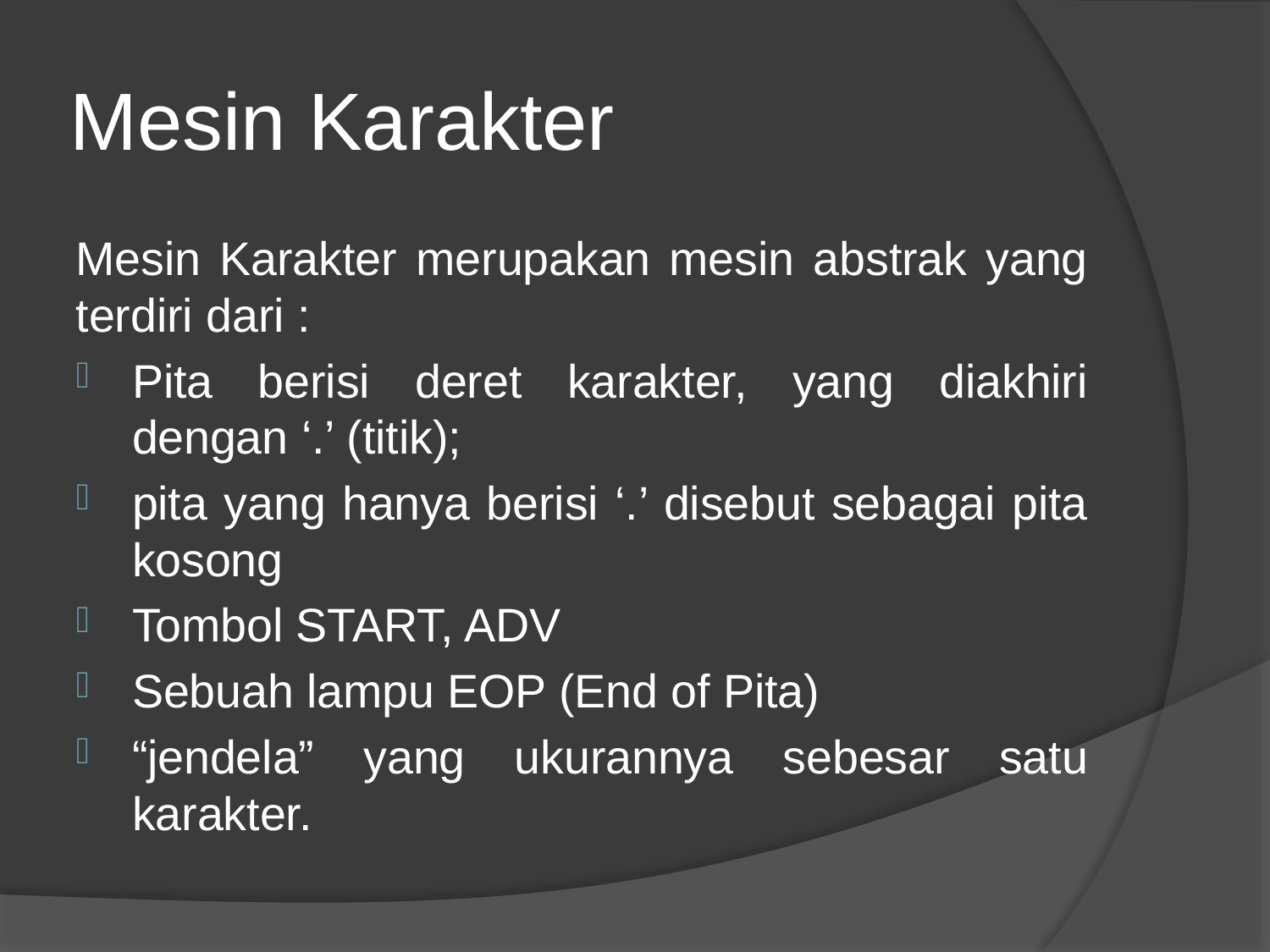

# Mesin Karakter
Mesin Karakter merupakan mesin abstrak yang terdiri dari :
Pita berisi deret karakter, yang diakhiri dengan ‘.’ (titik);
pita yang hanya berisi ‘.’ disebut sebagai pita kosong
Tombol START, ADV
Sebuah lampu EOP (End of Pita)
“jendela” yang ukurannya sebesar satu karakter.